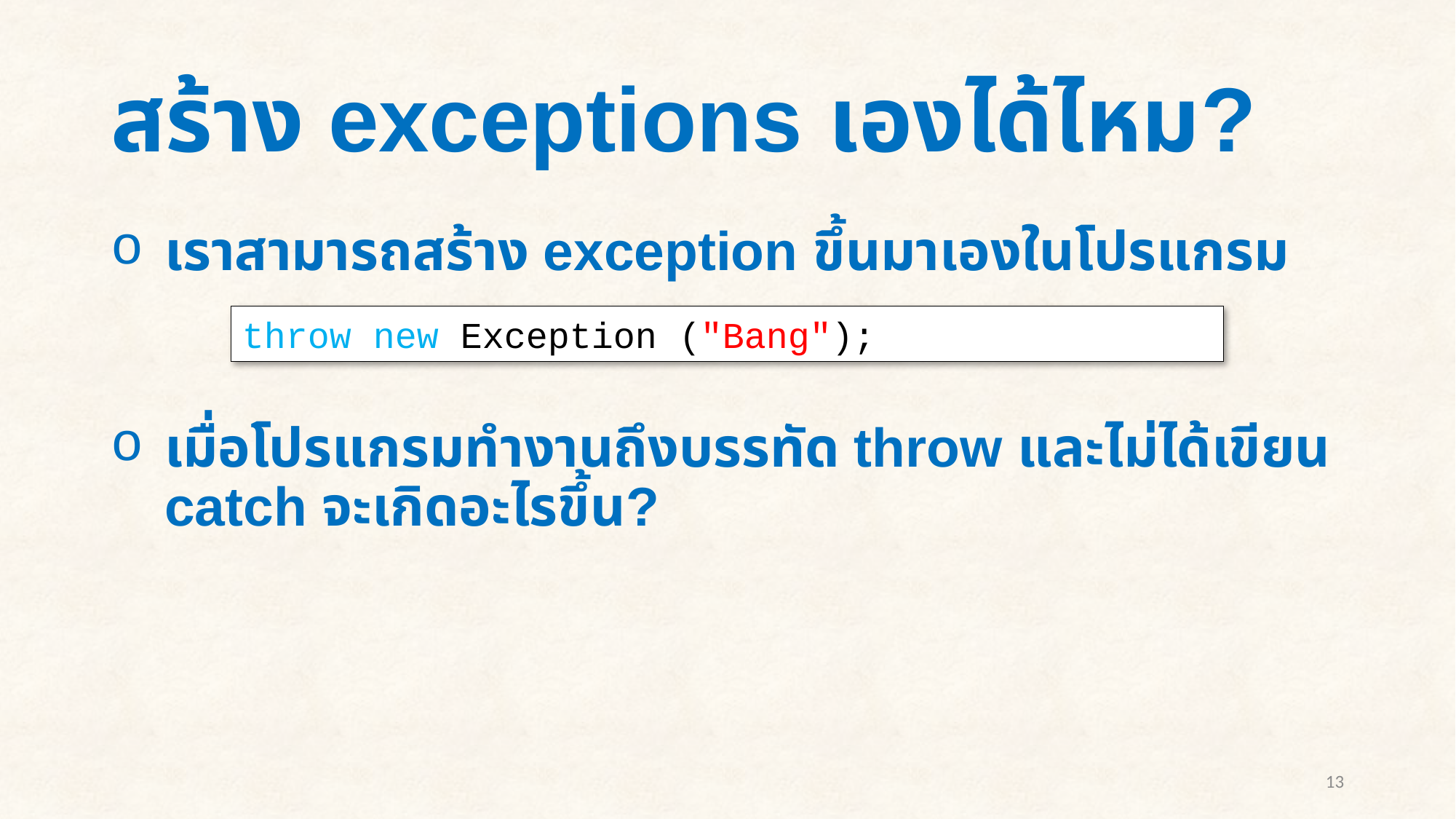

# สร้าง exceptions เองได้ไหม?
เราสามารถสร้าง exception ขึ้นมาเองในโปรแกรม

เมื่อโปรแกรมทำงานถึงบรรทัด throw และไม่ได้เขียน catch จะเกิดอะไรขึ้น?
throw new Exception ("Bang");
13